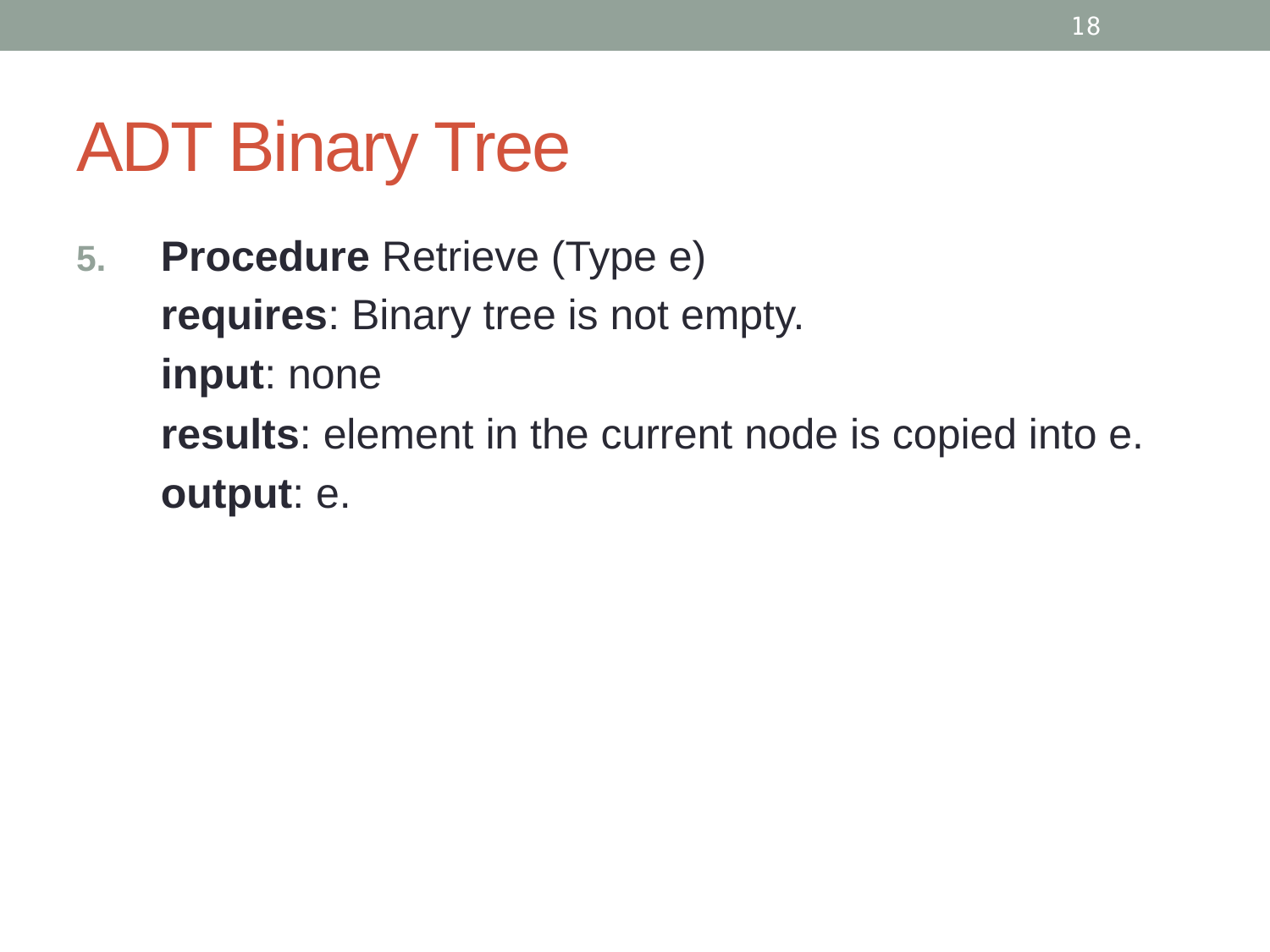

18
# ADT Binary Tree
Procedure Retrieve (Type e)
	requires: Binary tree is not empty.
	input: none
	results: element in the current node is copied into e.
	output: e.